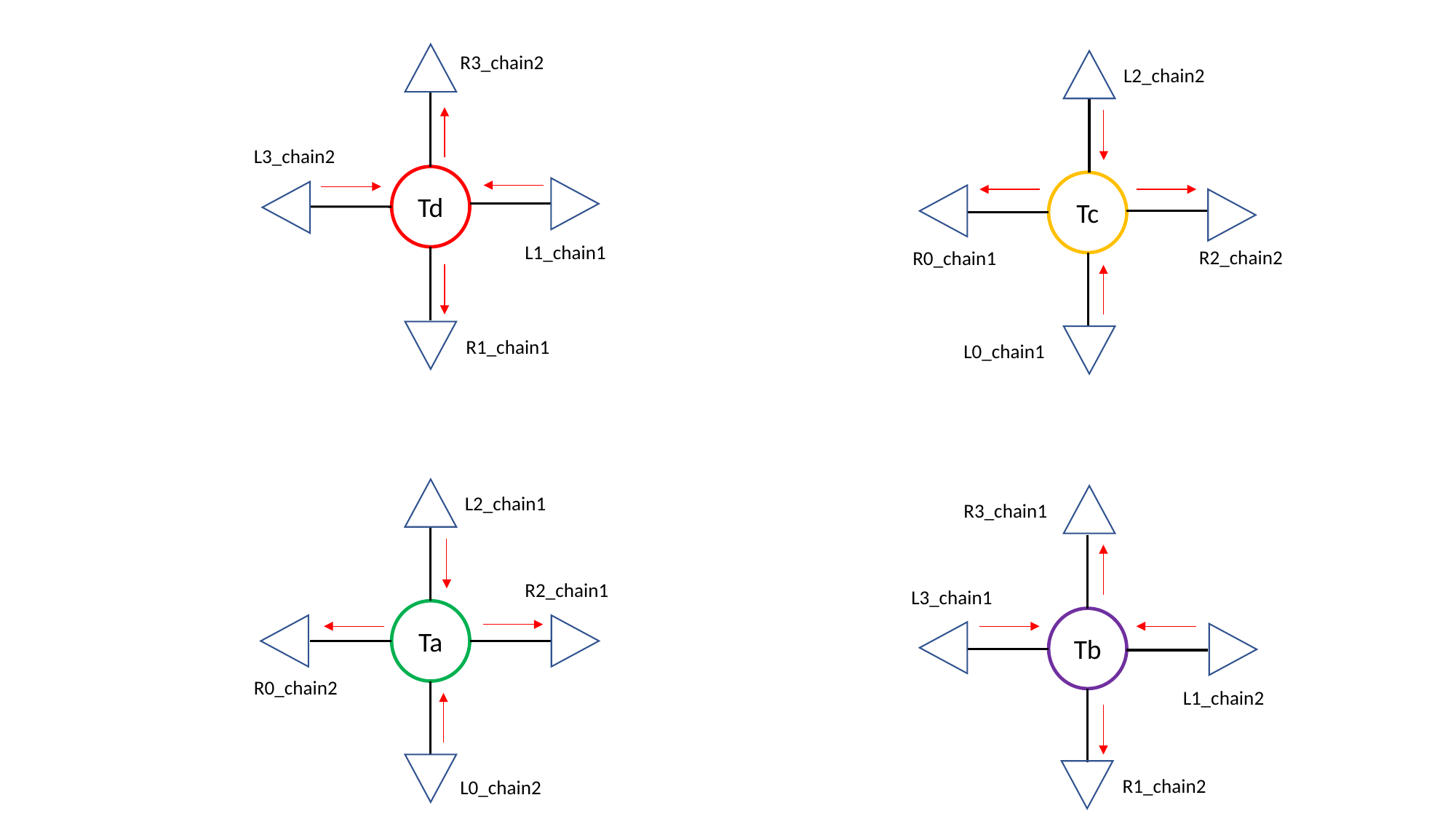

R3_chain2

L2_chain2
L3_chain2
Td
Tc

L1_chain1
R2_chain2
R0_chain1

R1_chain1
L0_chain1

L2_chain1

R3_chain1
R2_chain1
L3_chain1
Ta
Tb

R0_chain2
L1_chain2

R1_chain2
L0_chain2